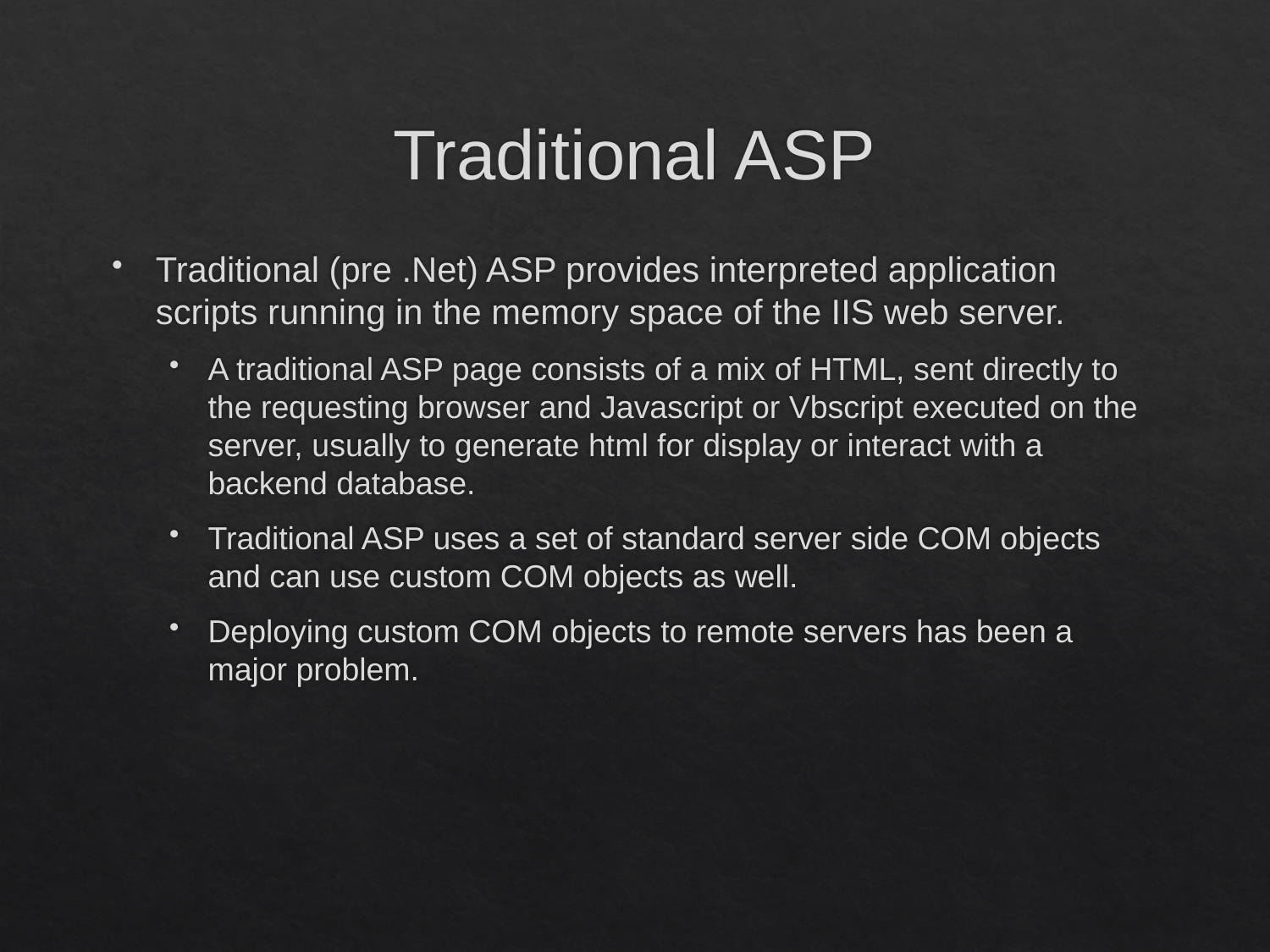

# Traditional ASP
Traditional (pre .Net) ASP provides interpreted application scripts running in the memory space of the IIS web server.
A traditional ASP page consists of a mix of HTML, sent directly to the requesting browser and Javascript or Vbscript executed on the server, usually to generate html for display or interact with a backend database.
Traditional ASP uses a set of standard server side COM objects and can use custom COM objects as well.
Deploying custom COM objects to remote servers has been a major problem.